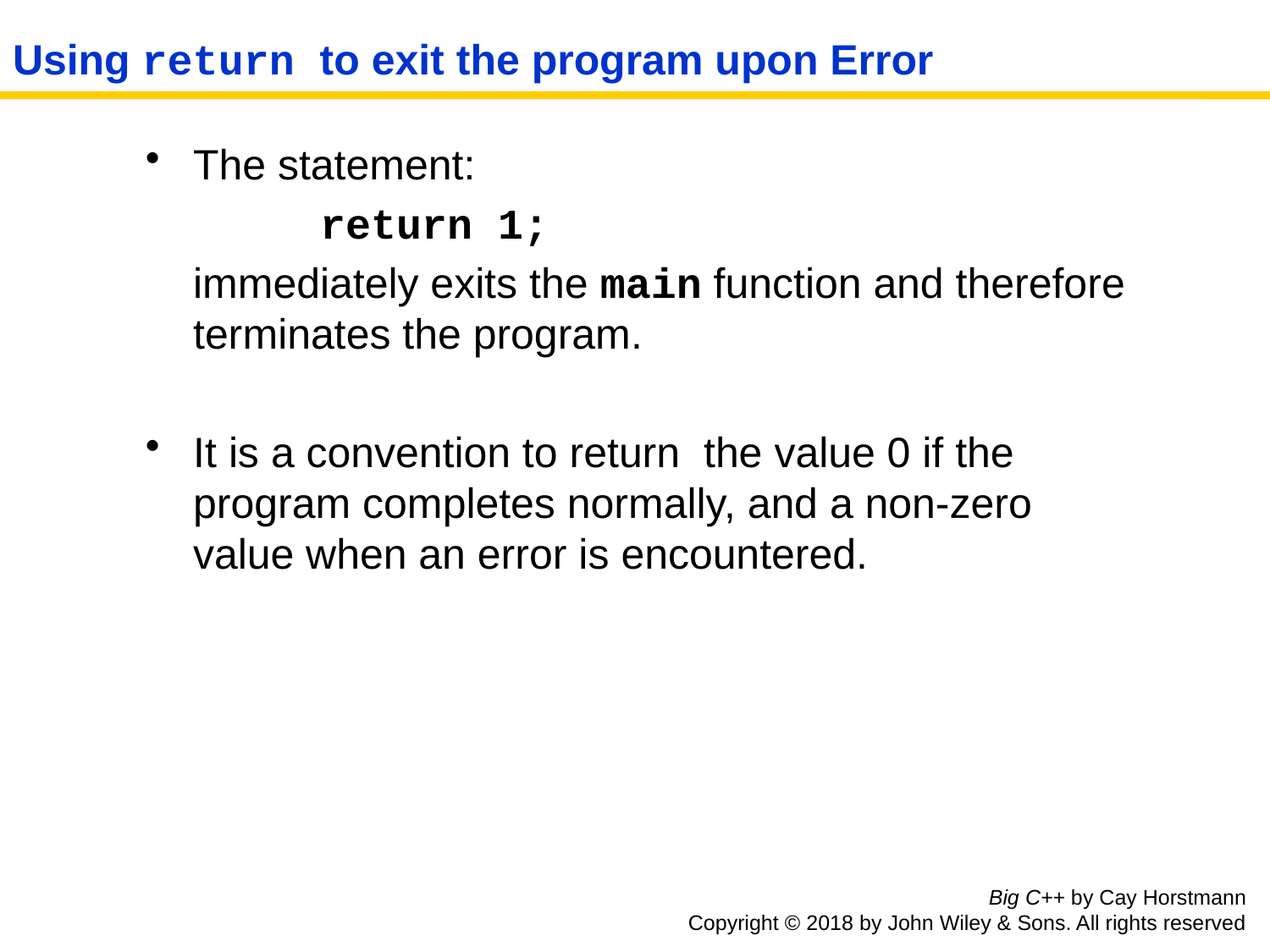

# Using return to exit the program upon Error
The statement:
		return 1;
	immediately exits the main function and therefore terminates the program.

It is a convention to return  the value 0 if the program completes normally, and a non-zero value when an error is encountered.
Big C++ by Cay Horstmann
Copyright © 2018 by John Wiley & Sons. All rights reserved